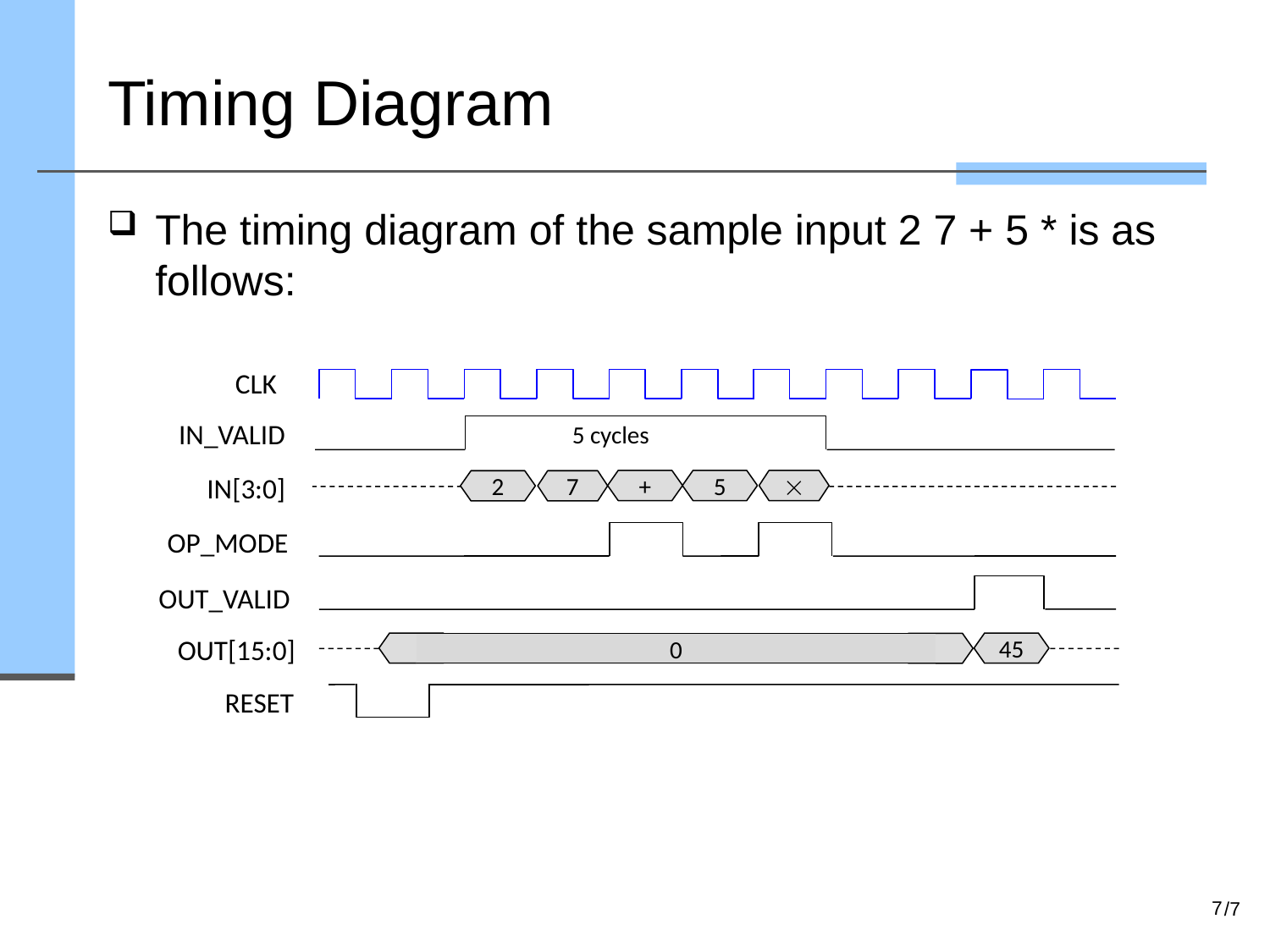

# Timing Diagram
The timing diagram of the sample input 2 7 + 5 * is as follows:
CLK

IN_VALID
5 cycles

IN[3:0]
+
5
×
2
7

OP_MODE

OUT_VALID

OUT[15:0]

0
45

RESET

7